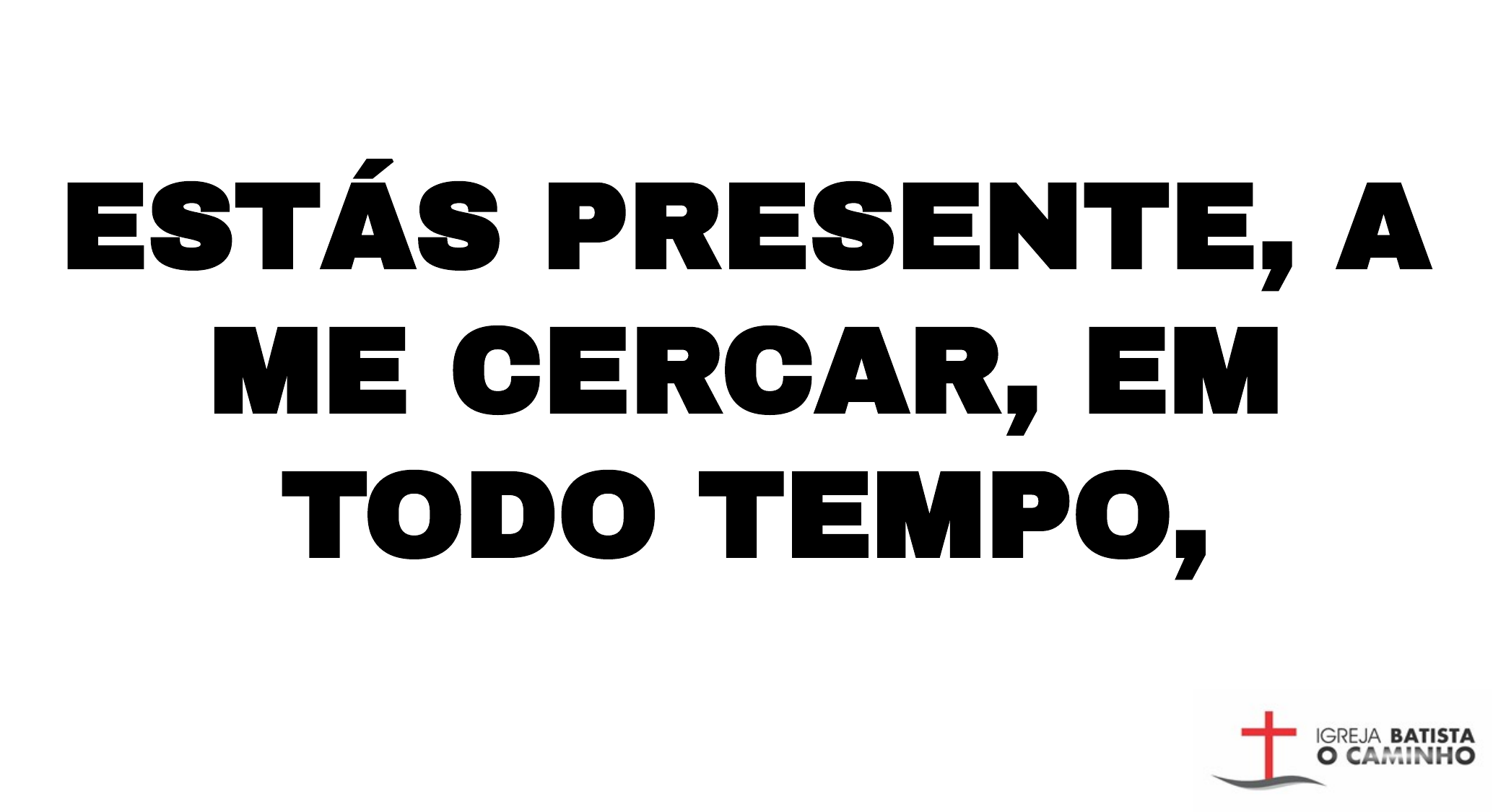

ESTÁS PRESENTE, A ME CERCAR, EM TODO TEMPO,